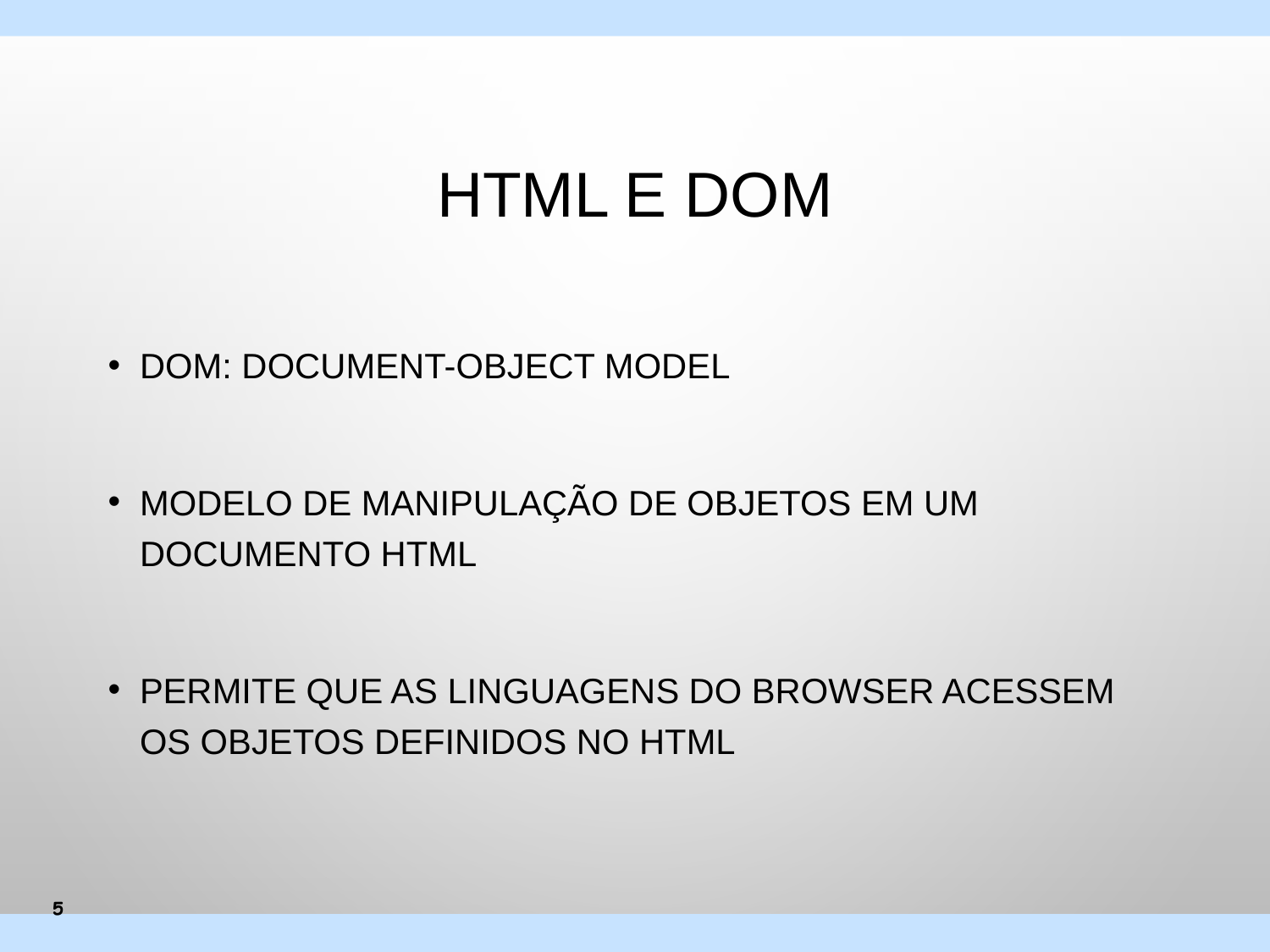

# HTML e DOM
DOM: Document-Object Model

Modelo de manipulação de objetos em um documento HTML

Permite que as linguagens do browser acessem os objetos definidos no HTML

5